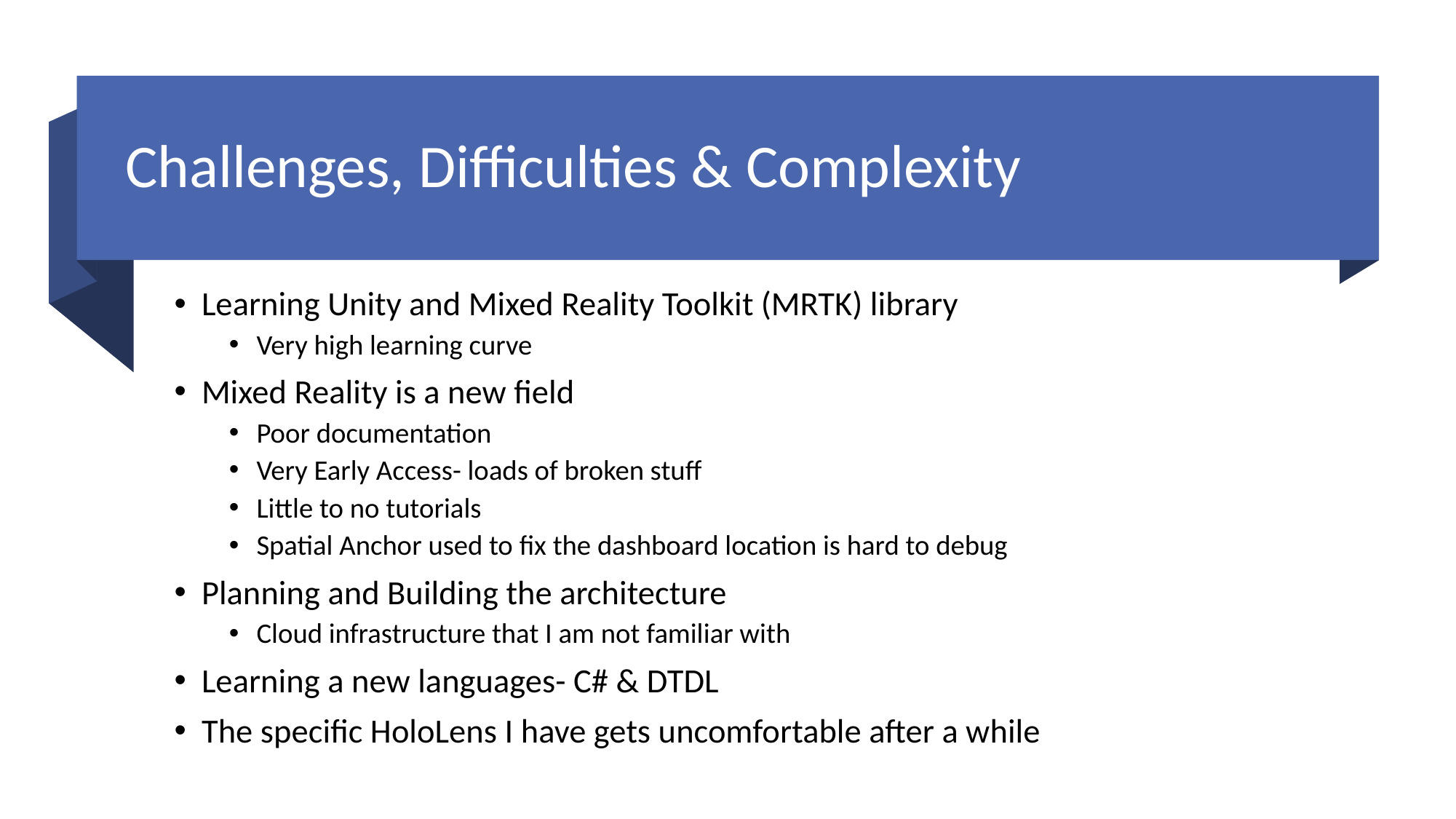

# Challenges, Difficulties & Complexity

Learning Unity and Mixed Reality Toolkit (MRTK) library
Very high learning curve
Mixed Reality is a new field
Poor documentation
Very Early Access- loads of broken stuff
Little to no tutorials
Spatial Anchor used to fix the dashboard location is hard to debug
Planning and Building the architecture
Cloud infrastructure that I am not familiar with
Learning a new languages- C# & DTDL
The specific HoloLens I have gets uncomfortable after a while